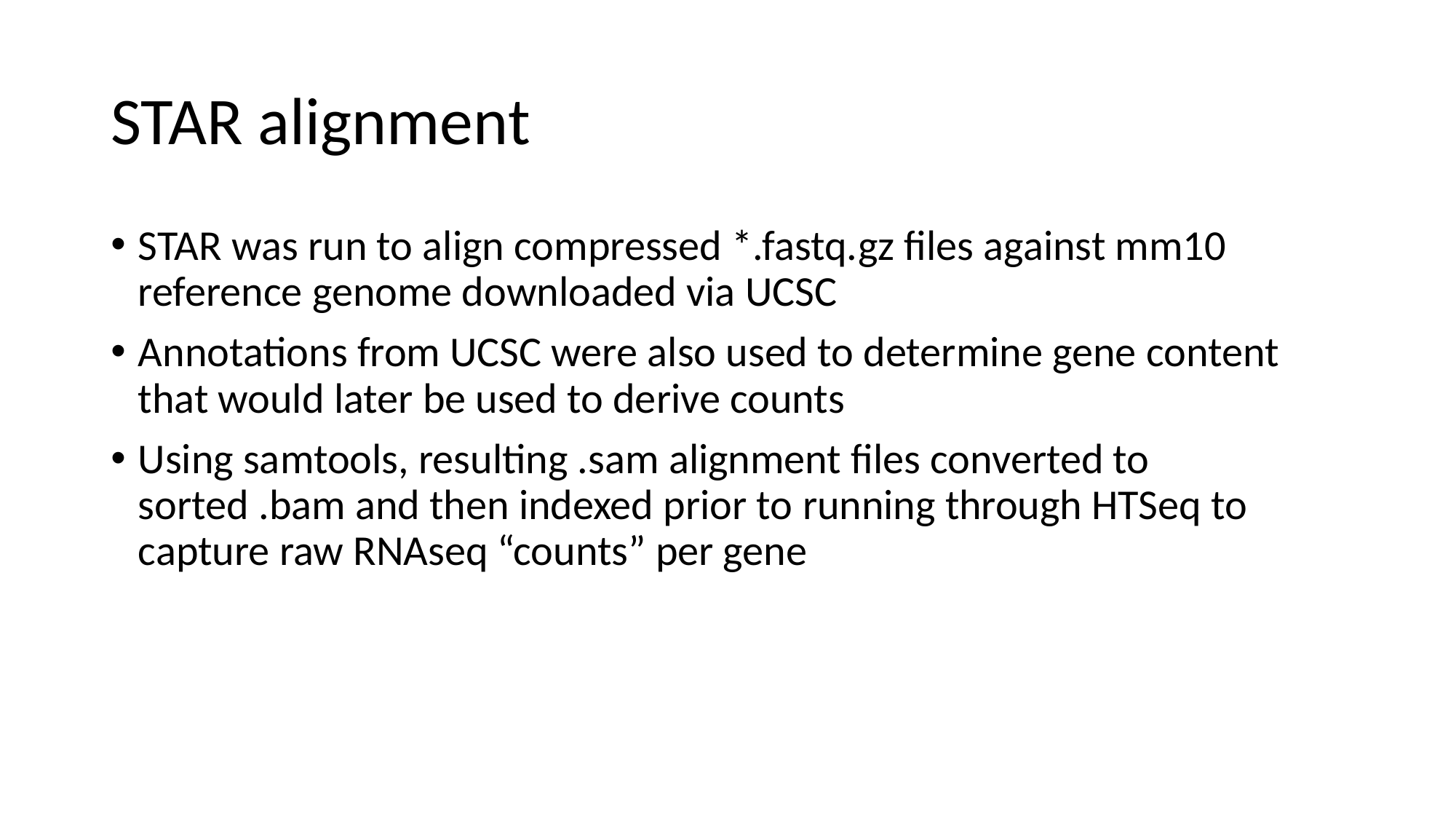

# STAR alignment
STAR was run to align compressed *.fastq.gz files against mm10 reference genome downloaded via UCSC
Annotations from UCSC were also used to determine gene content that would later be used to derive counts
Using samtools, resulting .sam alignment files converted to sorted .bam and then indexed prior to running through HTSeq to capture raw RNAseq “counts” per gene